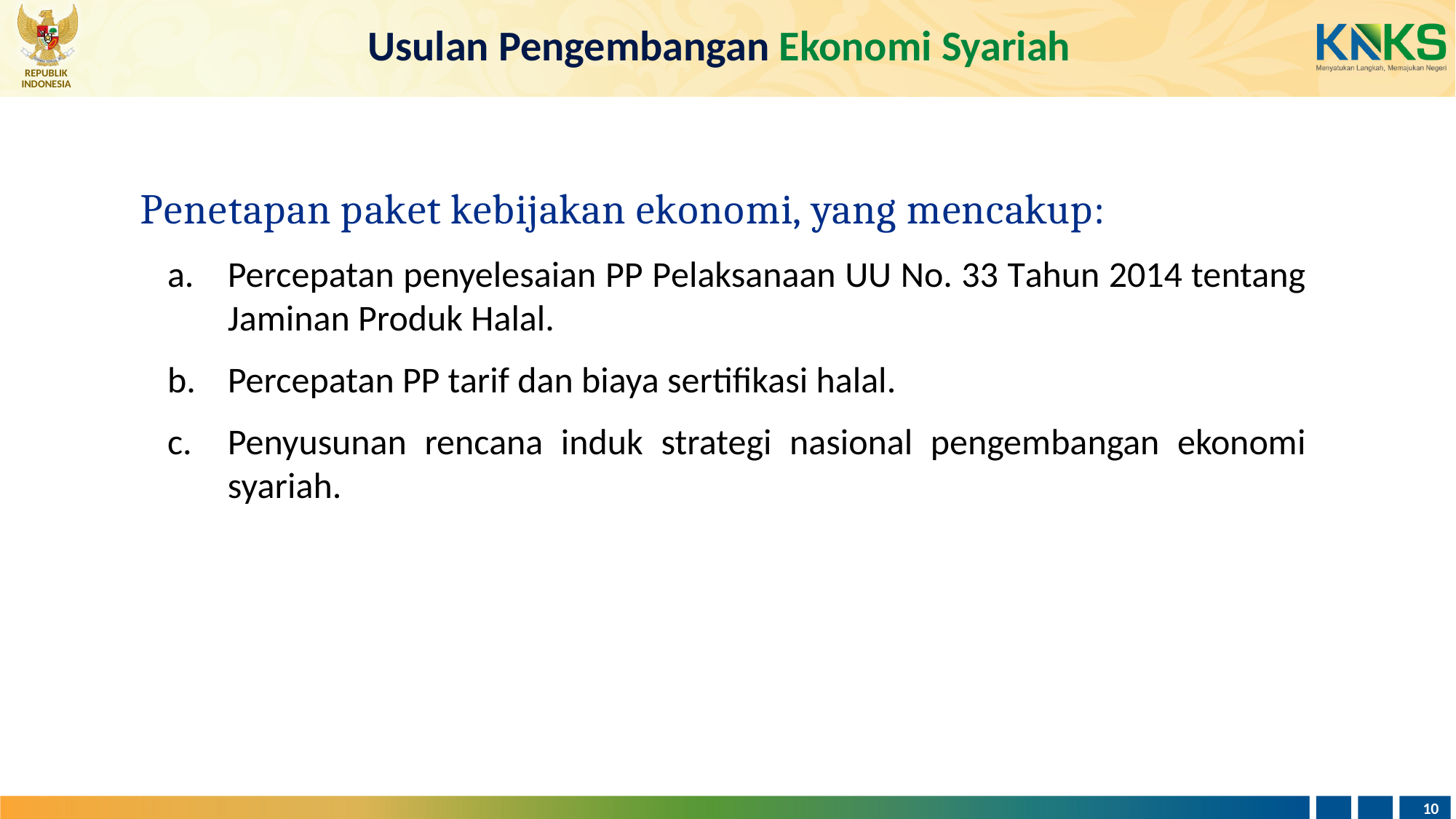

# Usulan Pengembangan Ekonomi Syariah
Penetapan paket kebijakan ekonomi, yang mencakup:
Percepatan penyelesaian PP Pelaksanaan UU No. 33 Tahun 2014 tentang Jaminan Produk Halal.
Percepatan PP tarif dan biaya sertifikasi halal.
Penyusunan rencana induk strategi nasional pengembangan ekonomi syariah.

10